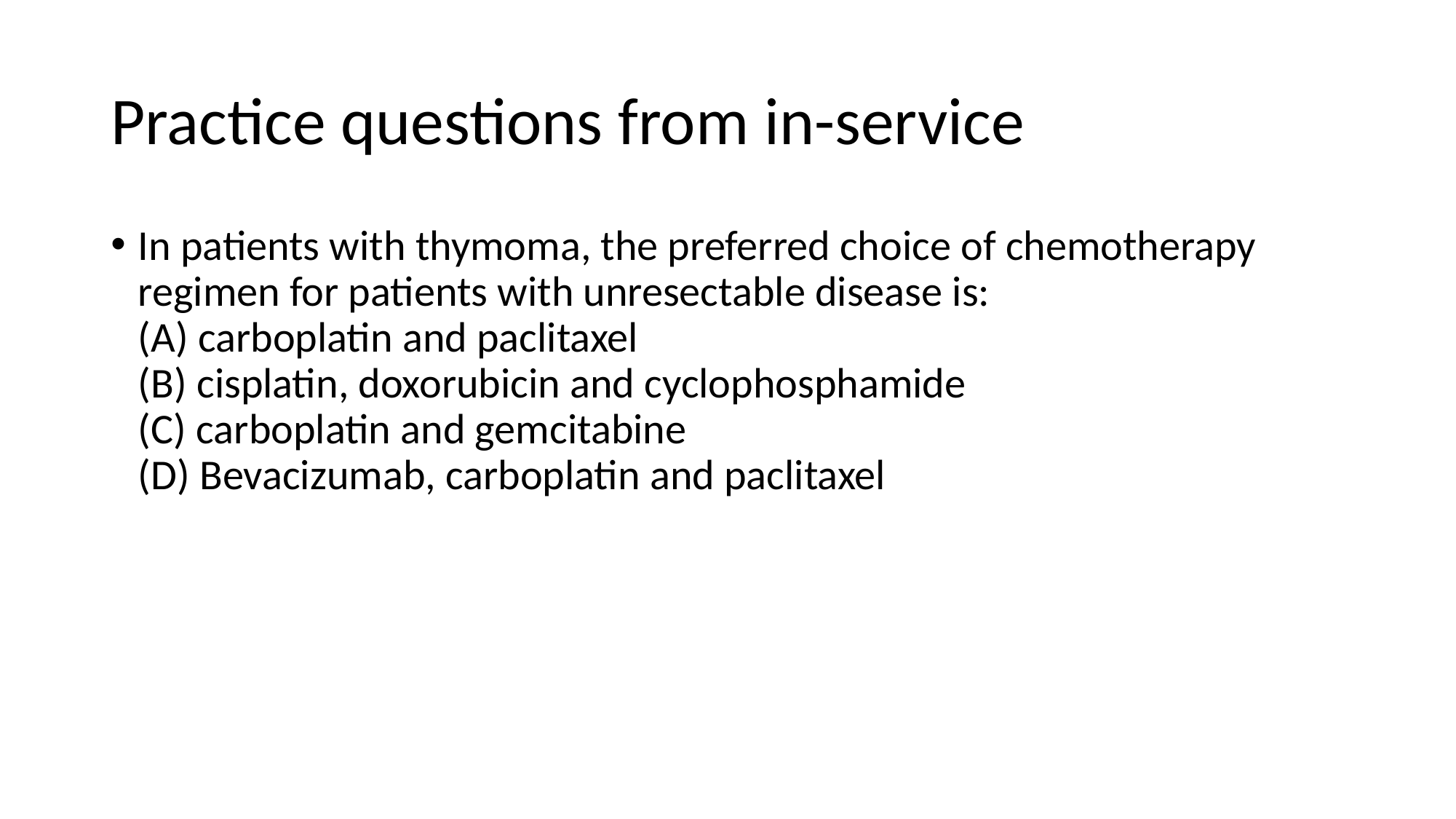

# Practice questions from in-service
In patients with thymoma, the preferred choice of chemotherapy regimen for patients with unresectable disease is:
(A) carboplatin and paclitaxel
(B) cisplatin, doxorubicin and cyclophosphamide
(C) carboplatin and gemcitabine
(D) Bevacizumab, carboplatin and paclitaxel